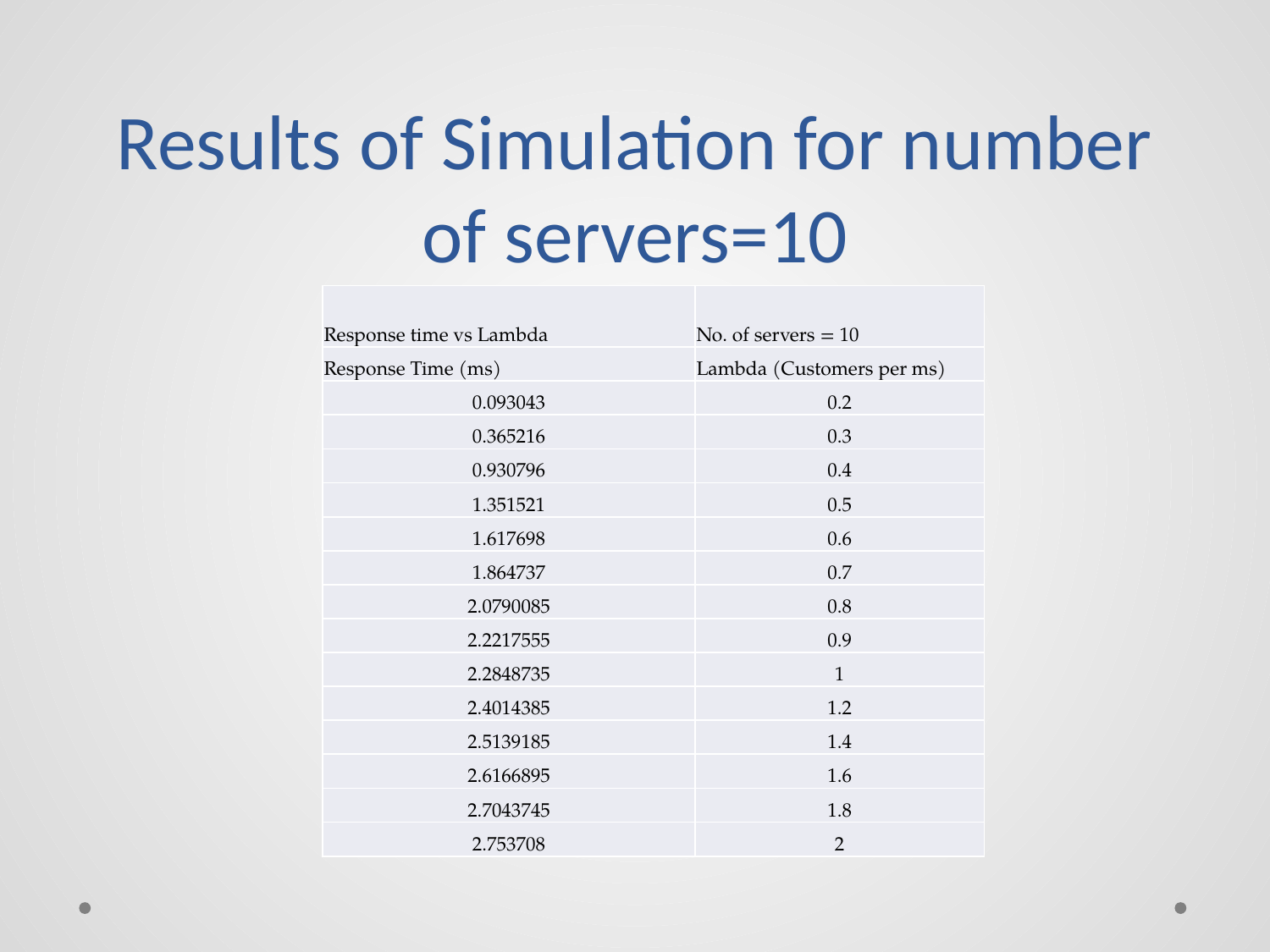

Results of Simulation for number of servers=10
| Response time vs Lambda | No. of servers = 10 |
| --- | --- |
| Response Time (ms) | Lambda (Customers per ms) |
| 0.093043 | 0.2 |
| 0.365216 | 0.3 |
| 0.930796 | 0.4 |
| 1.351521 | 0.5 |
| 1.617698 | 0.6 |
| 1.864737 | 0.7 |
| 2.0790085 | 0.8 |
| 2.2217555 | 0.9 |
| 2.2848735 | 1 |
| 2.4014385 | 1.2 |
| 2.5139185 | 1.4 |
| 2.6166895 | 1.6 |
| 2.7043745 | 1.8 |
| 2.753708 | 2 |